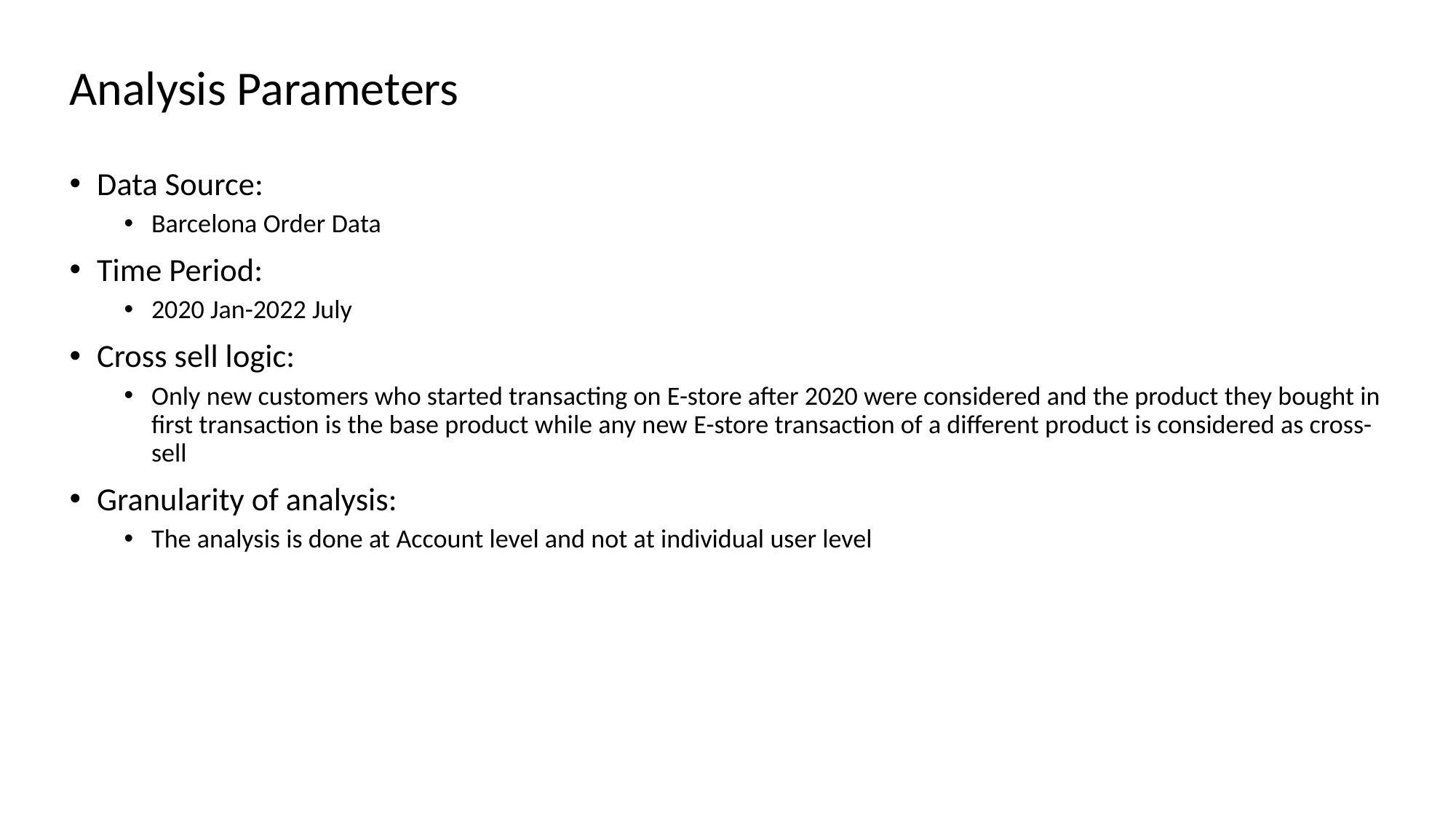

# Analysis Parameters
Data Source:
Barcelona Order Data
Time Period:
2020 Jan-2022 July
Cross sell logic:
Only new customers who started transacting on E-store after 2020 were considered and the product they bought in first transaction is the base product while any new E-store transaction of a different product is considered as cross-sell
Granularity of analysis:
The analysis is done at Account level and not at individual user level